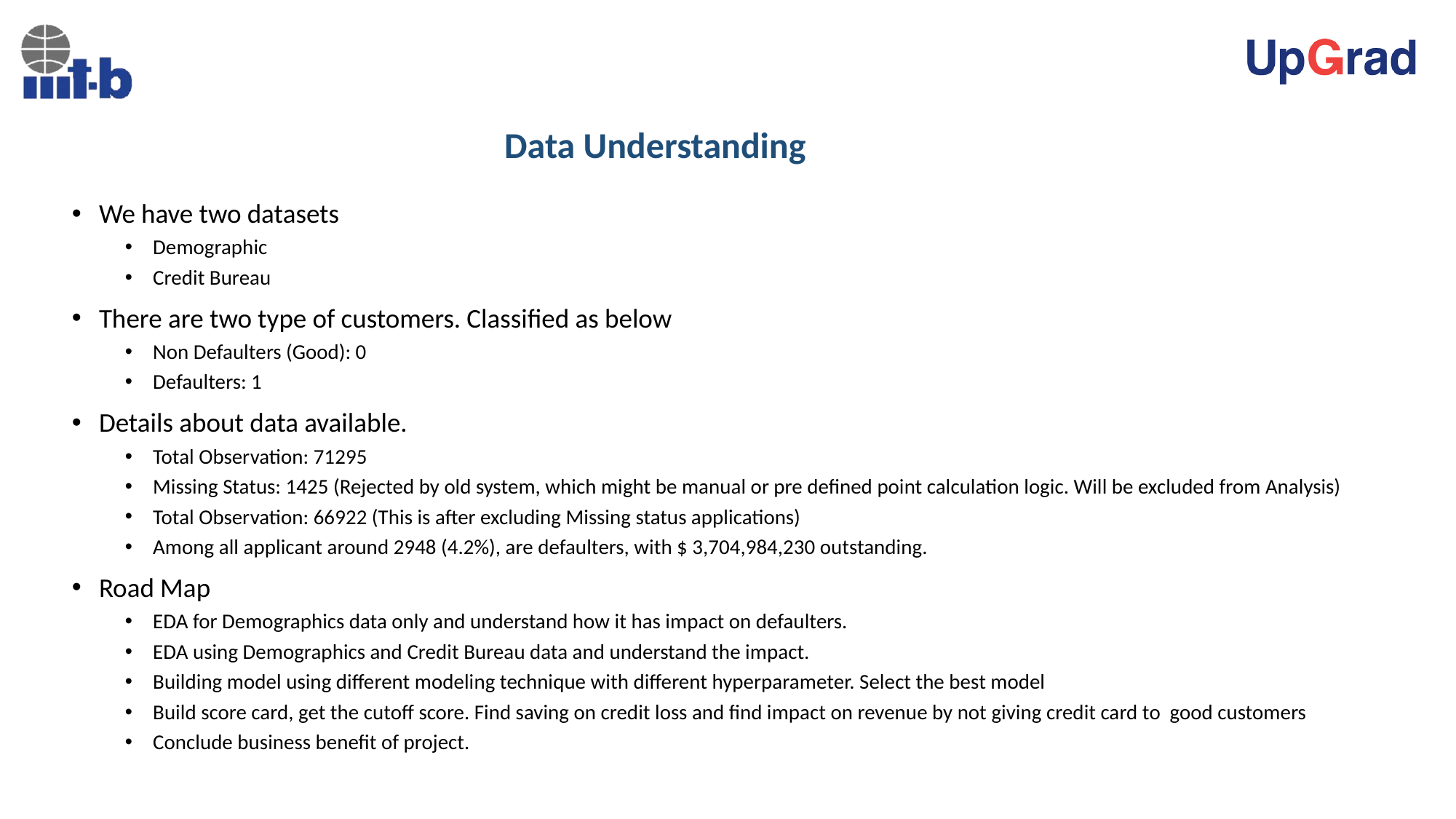

# Data Understanding
We have two datasets
Demographic
Credit Bureau
There are two type of customers. Classified as below
Non Defaulters (Good): 0
Defaulters: 1
Details about data available.
Total Observation: 71295
Missing Status: 1425 (Rejected by old system, which might be manual or pre defined point calculation logic. Will be excluded from Analysis)
Total Observation: 66922 (This is after excluding Missing status applications)
Among all applicant around 2948 (4.2%), are defaulters, with $ 3,704,984,230 outstanding.
Road Map
EDA for Demographics data only and understand how it has impact on defaulters.
EDA using Demographics and Credit Bureau data and understand the impact.
Building model using different modeling technique with different hyperparameter. Select the best model
Build score card, get the cutoff score. Find saving on credit loss and find impact on revenue by not giving credit card to  good customers
Conclude business benefit of project.